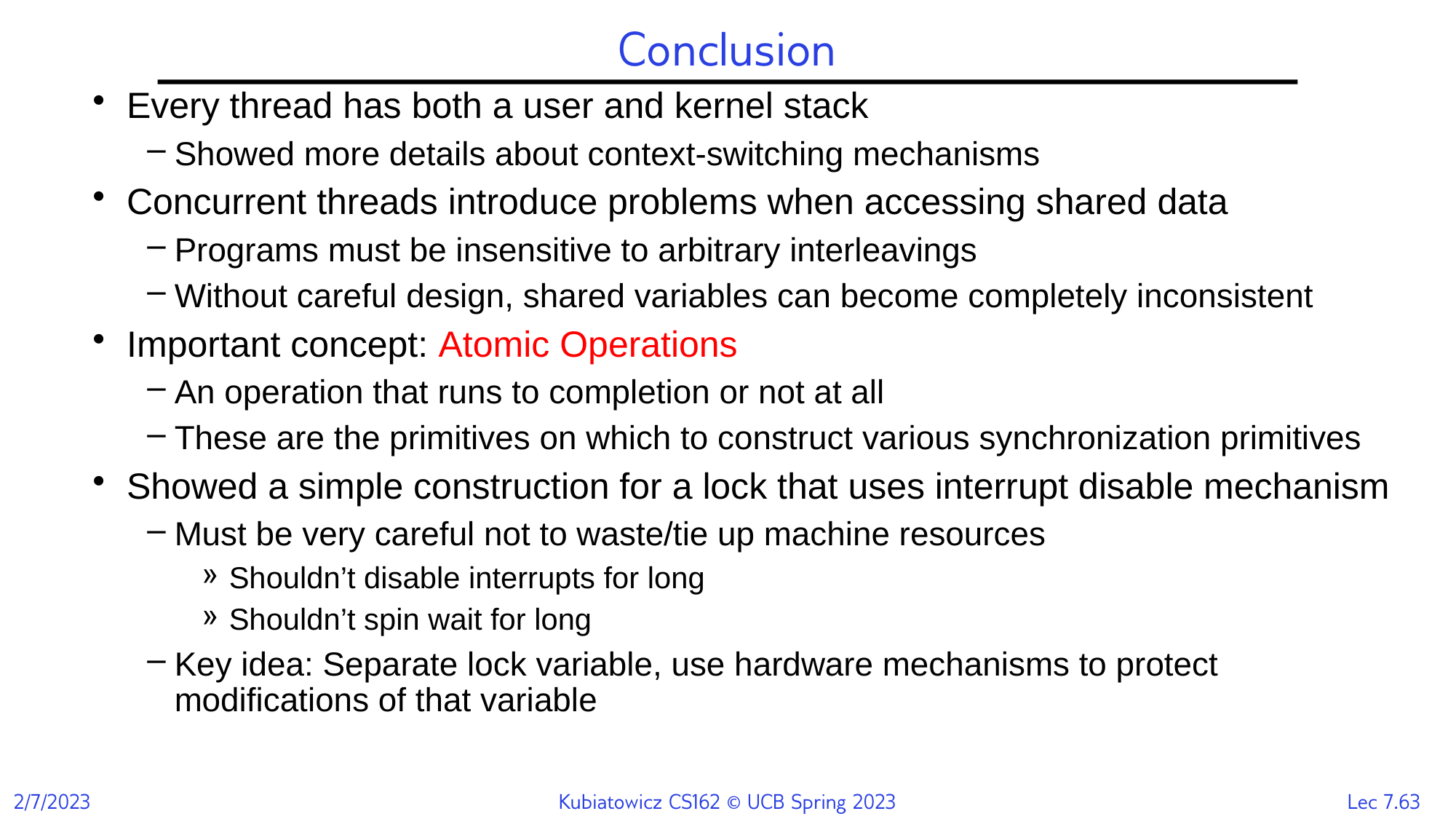

# Conclusion
Every thread has both a user and kernel stack
Showed more details about context-switching mechanisms
Concurrent threads introduce problems when accessing shared data
Programs must be insensitive to arbitrary interleavings
Without careful design, shared variables can become completely inconsistent
Important concept: Atomic Operations
An operation that runs to completion or not at all
These are the primitives on which to construct various synchronization primitives
Showed a simple construction for a lock that uses interrupt disable mechanism
Must be very careful not to waste/tie up machine resources
Shouldn’t disable interrupts for long
Shouldn’t spin wait for long
Key idea: Separate lock variable, use hardware mechanisms to protect modifications of that variable